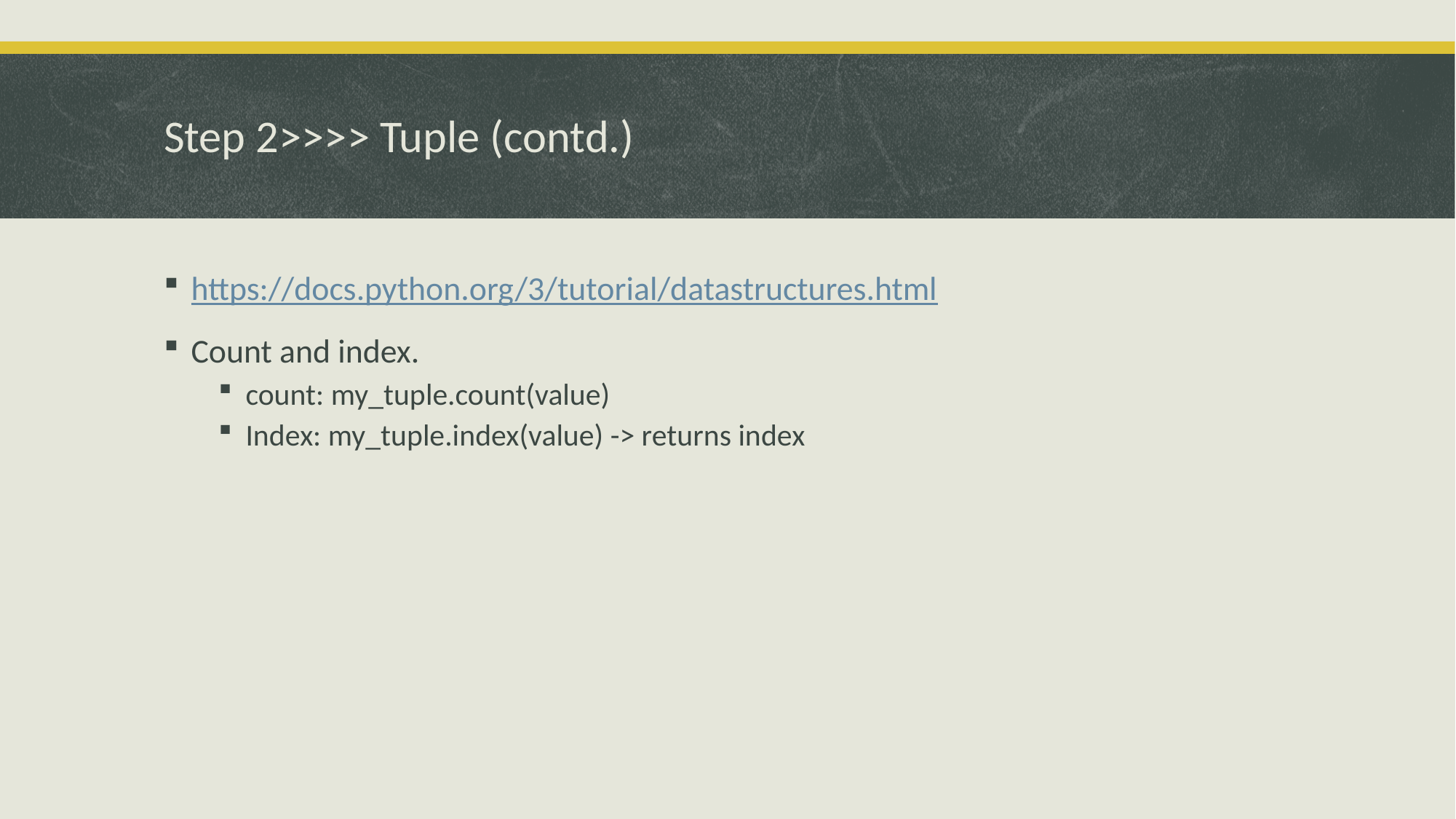

# Step 2>>>> Tuple (contd.)
https://docs.python.org/3/tutorial/datastructures.html
Count and index.
count: my_tuple.count(value)
Index: my_tuple.index(value) -> returns index